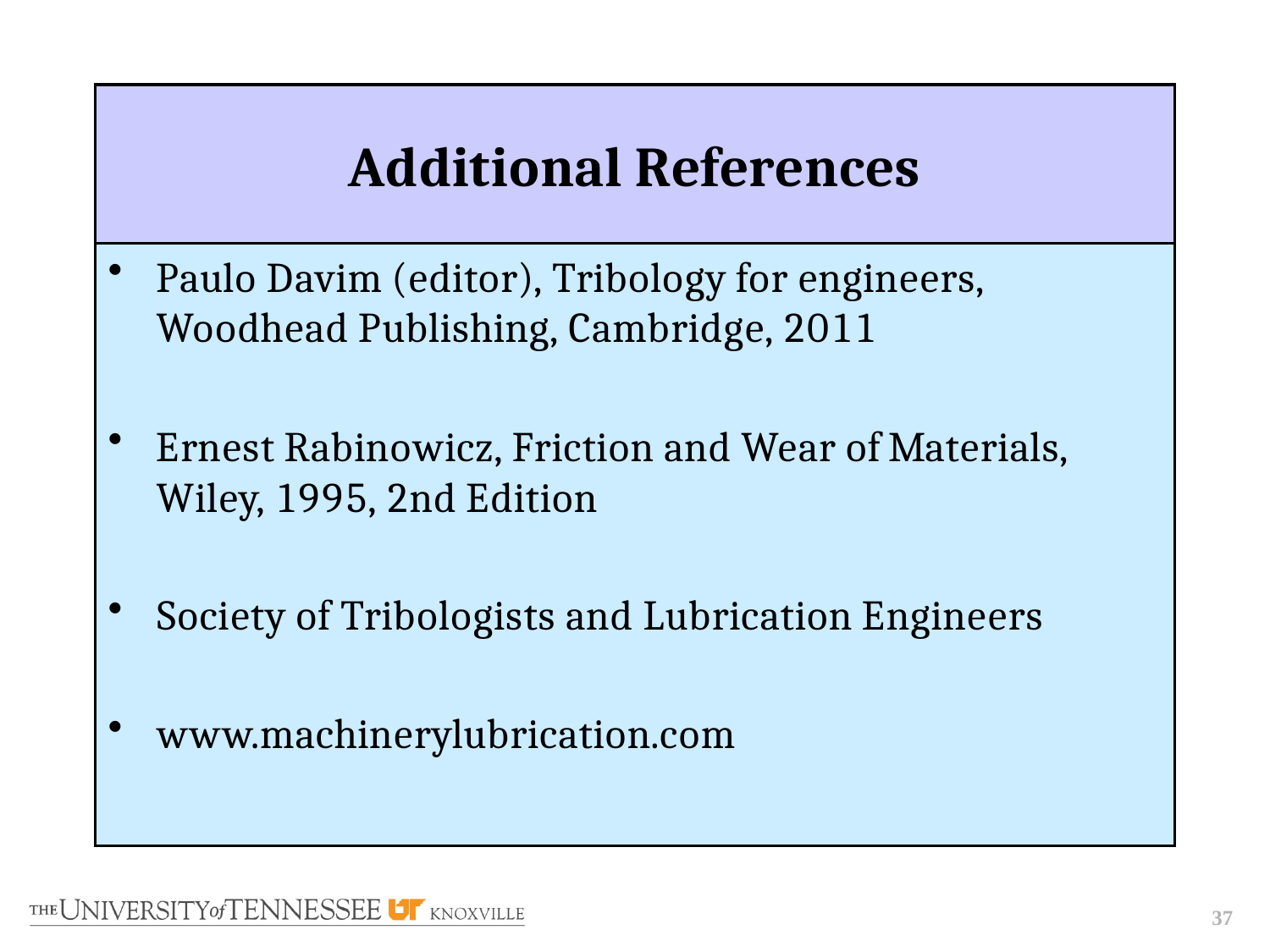

# Additional References
Paulo Davim (editor), Tribology for engineers, Woodhead Publishing, Cambridge, 2011

Ernest Rabinowicz, Friction and Wear of Materials, Wiley, 1995, 2nd Edition

Society of Tribologists and Lubrication Engineers

www.machinerylubrication.com
37